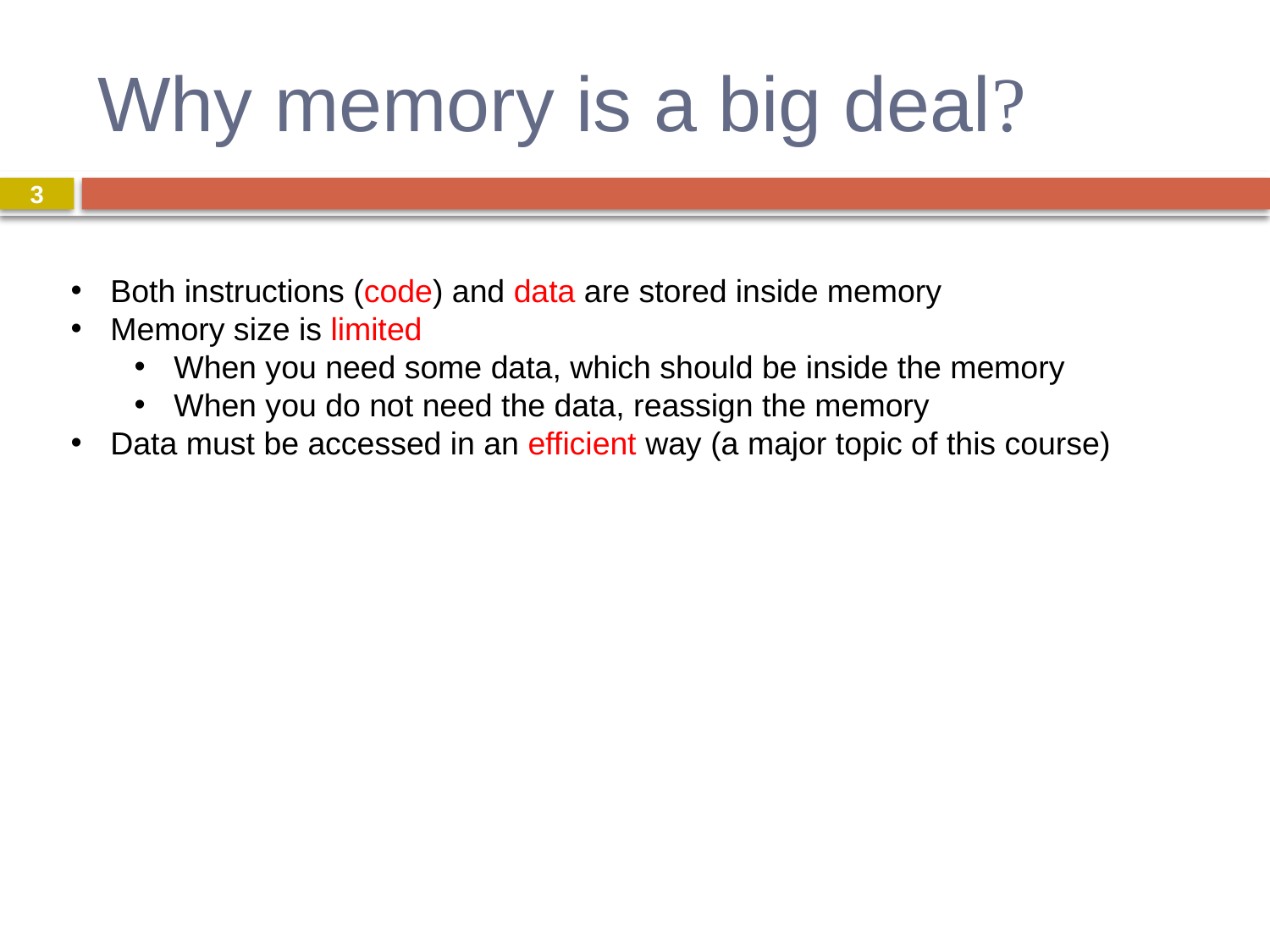

# Why memory is a big deal?
3
Both instructions (code) and data are stored inside memory
Memory size is limited
When you need some data, which should be inside the memory
When you do not need the data, reassign the memory
Data must be accessed in an efficient way (a major topic of this course)